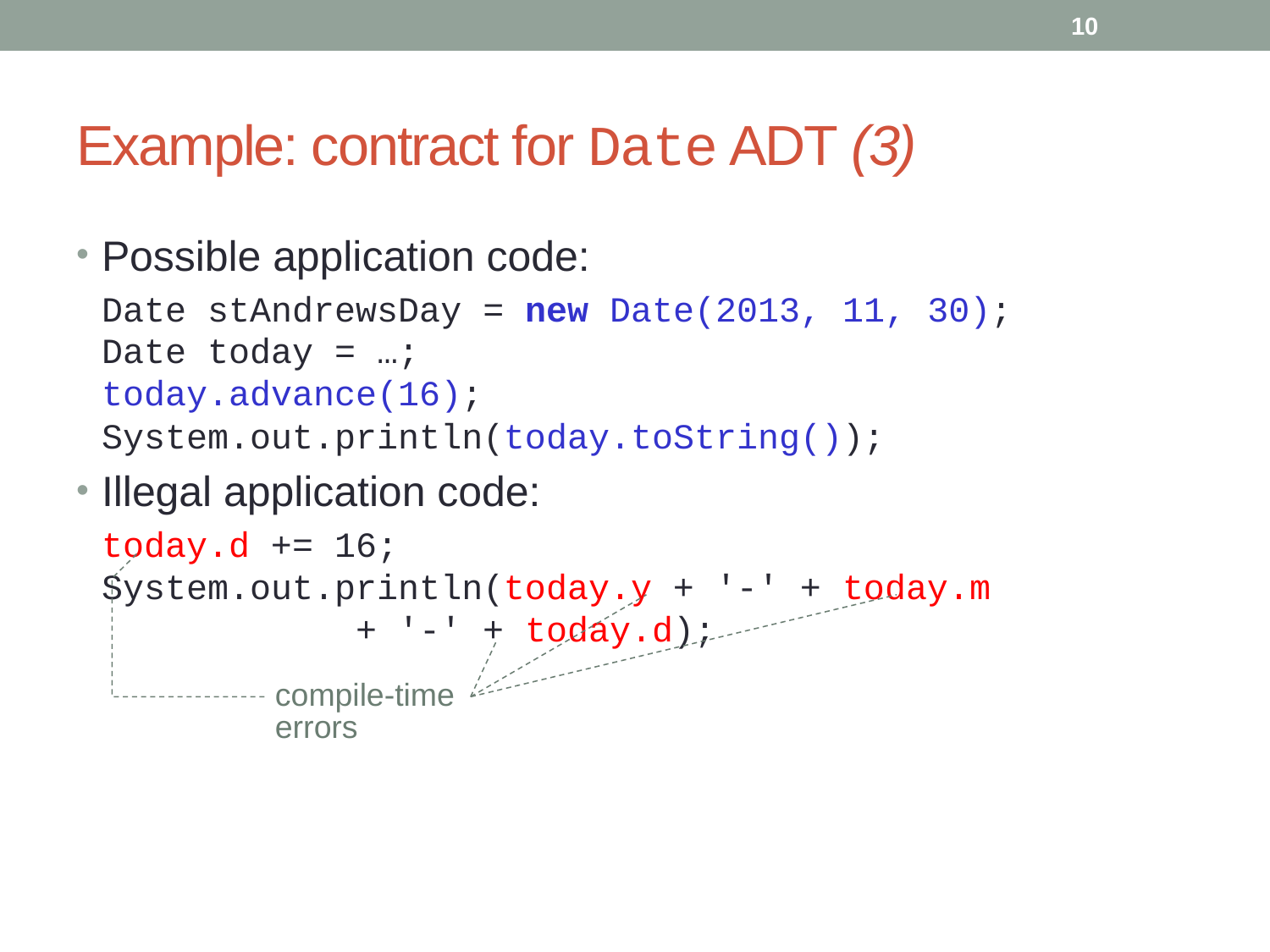

10
# Example: contract for Date ADT (3)
Possible application code:
	Date stAndrewsDay = new Date(2013, 11, 30);
Date today = …;
today.advance(16);
System.out.println(today.toString());
Illegal application code:
	today.d += 16;
System.out.println(today.y + '-' + today.m
		+ '-' + today.d);

compile-time errors